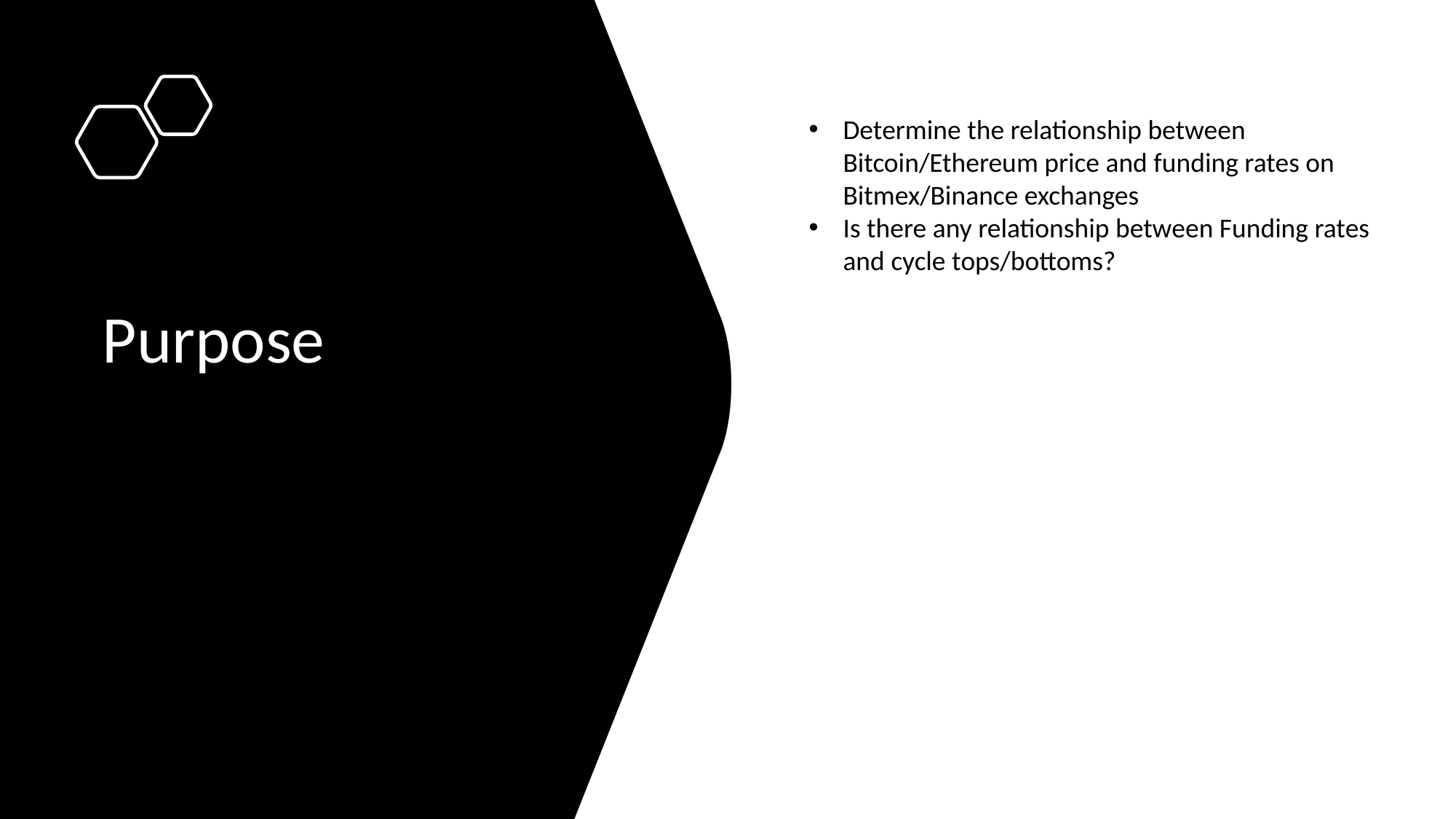

Determine the relationship between Bitcoin/Ethereum price and funding rates on Bitmex/Binance exchanges
Is there any relationship between Funding rates and cycle tops/bottoms?
# Purpose